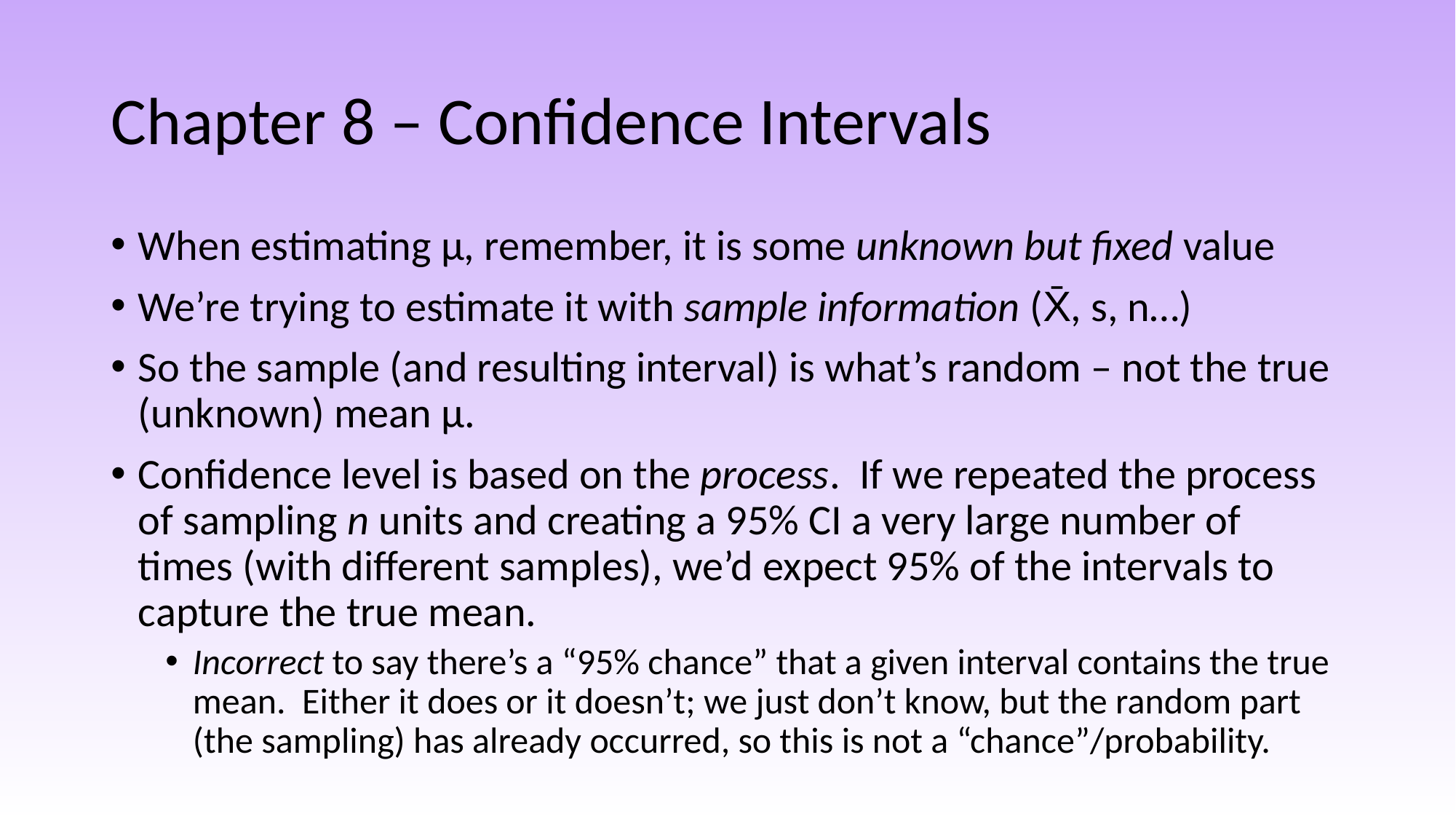

# Chapter 8 – Confidence Intervals
When estimating µ, remember, it is some unknown but fixed value
We’re trying to estimate it with sample information (X̄, s, n…)
So the sample (and resulting interval) is what’s random – not the true (unknown) mean µ.
Confidence level is based on the process.  If we repeated the process of sampling n units and creating a 95% CI a very large number of times (with different samples), we’d expect 95% of the intervals to capture the true mean.
Incorrect to say there’s a “95% chance” that a given interval contains the true mean.  Either it does or it doesn’t; we just don’t know, but the random part (the sampling) has already occurred, so this is not a “chance”/probability.